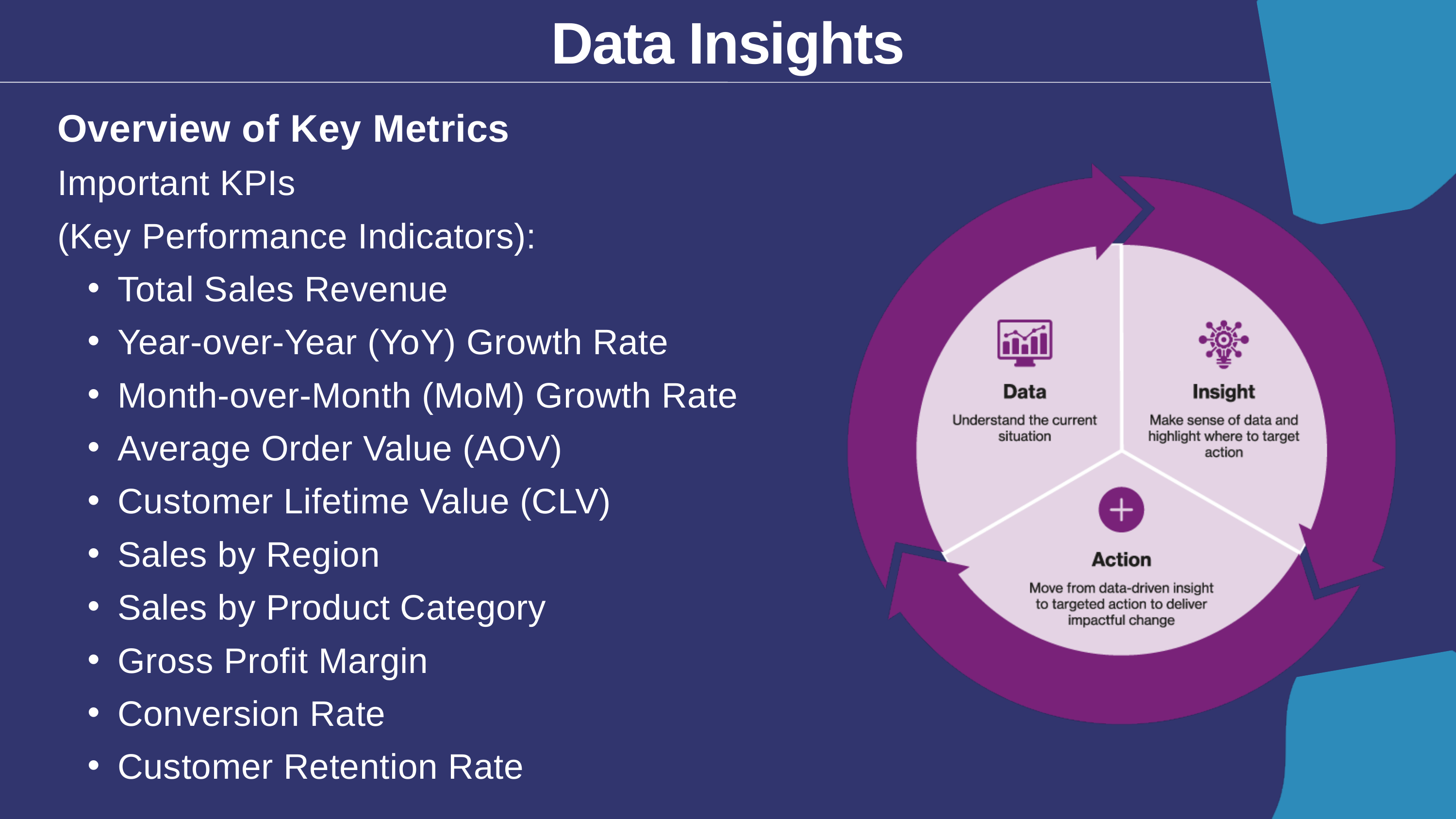

Data Insights

Overview of Key Metrics
Important KPIs
(Key Performance Indicators):
Total Sales Revenue
Year-over-Year (YoY) Growth Rate
Month-over-Month (MoM) Growth Rate
Average Order Value (AOV)
Customer Lifetime Value (CLV)
Sales by Region
Sales by Product Category
Gross Profit Margin
Conversion Rate
Customer Retention Rate